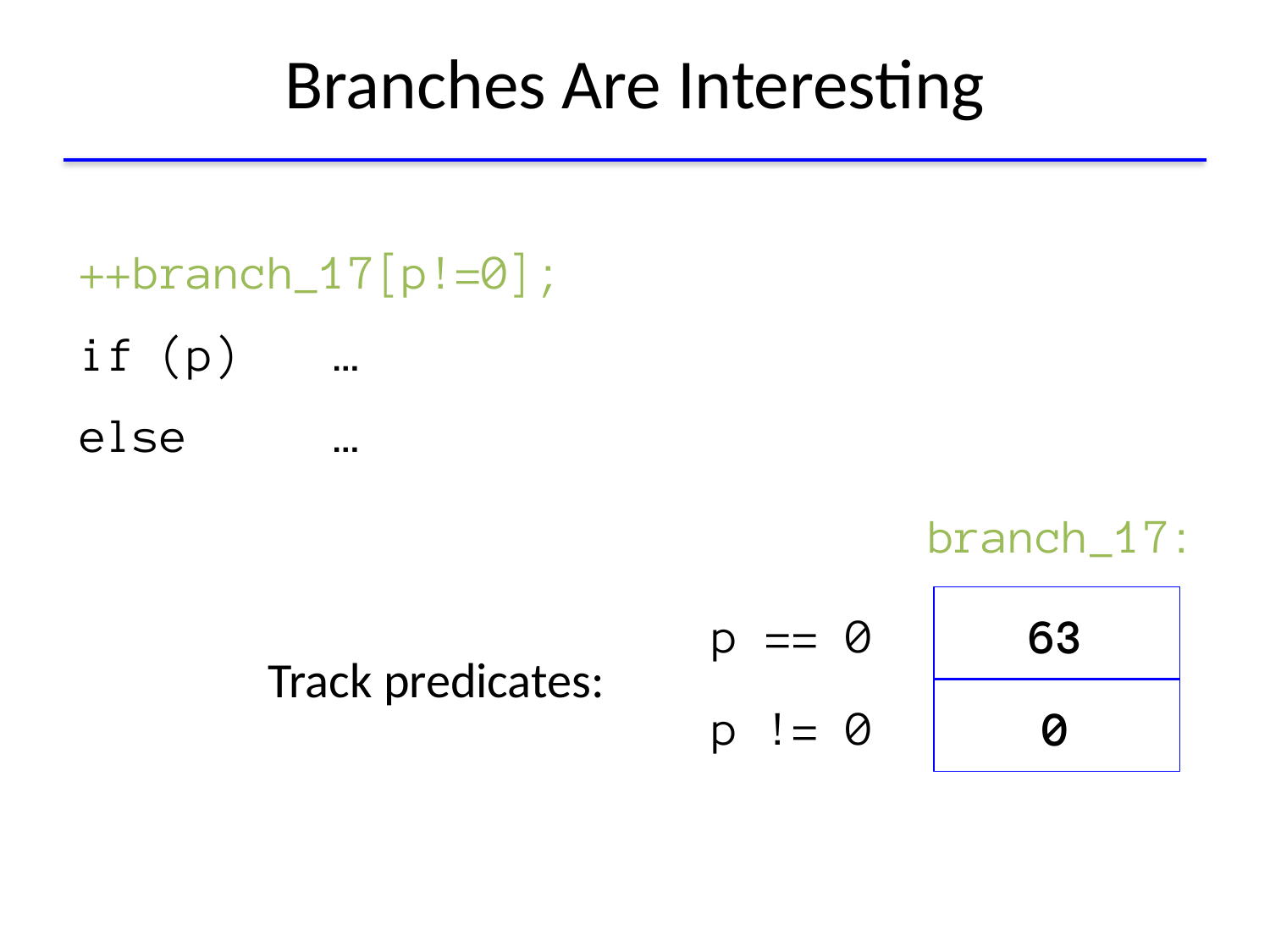

# Branches Are Interesting
++branch_17[p!=0];
if (p)	…
else		…

branch_17:
Track predicates:
p == 0
63
p != 0
0